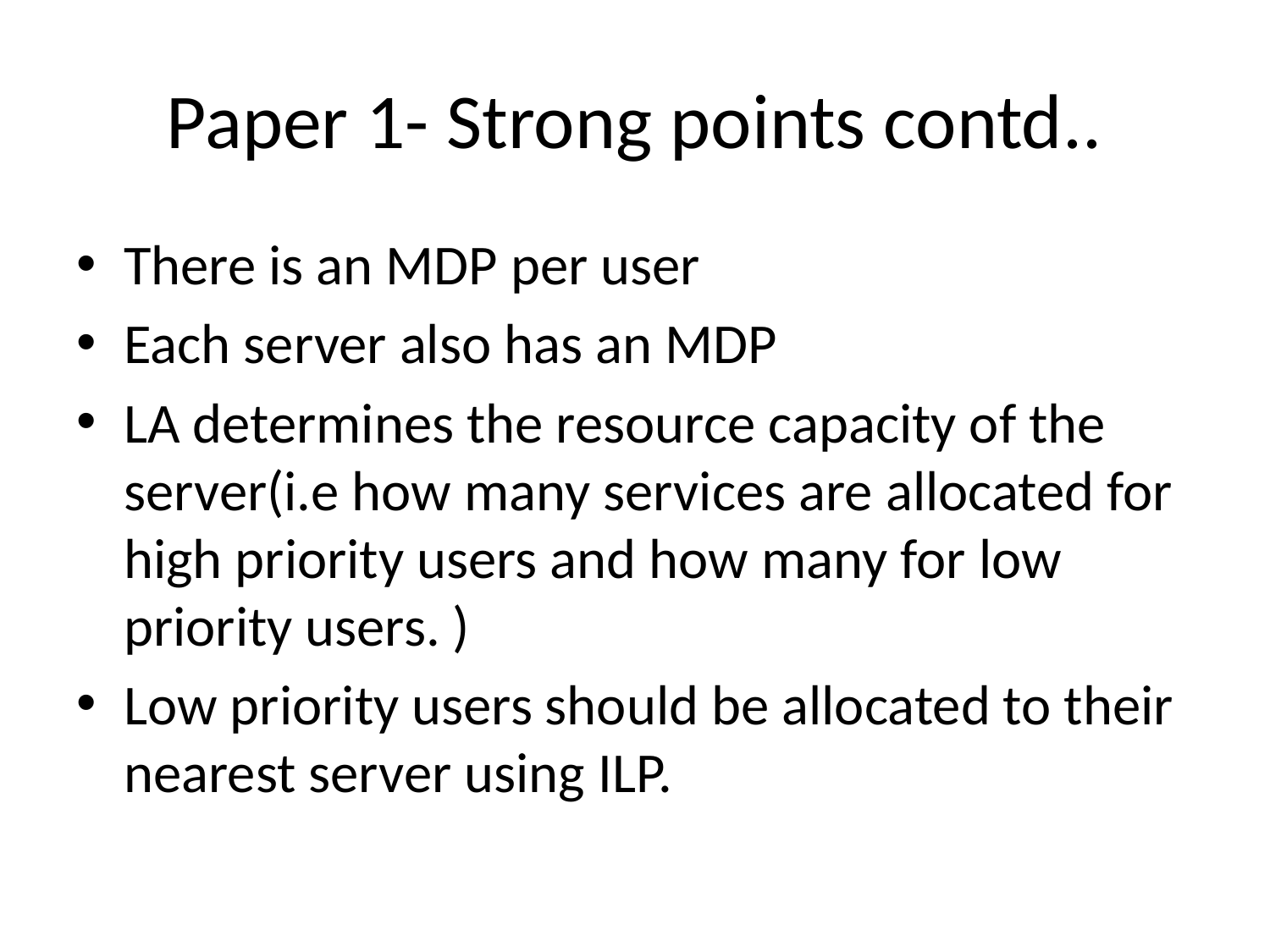

# Paper 1- Strong points contd..
There is an MDP per user
Each server also has an MDP
LA determines the resource capacity of the server(i.e how many services are allocated for high priority users and how many for low priority users. )
Low priority users should be allocated to their nearest server using ILP.